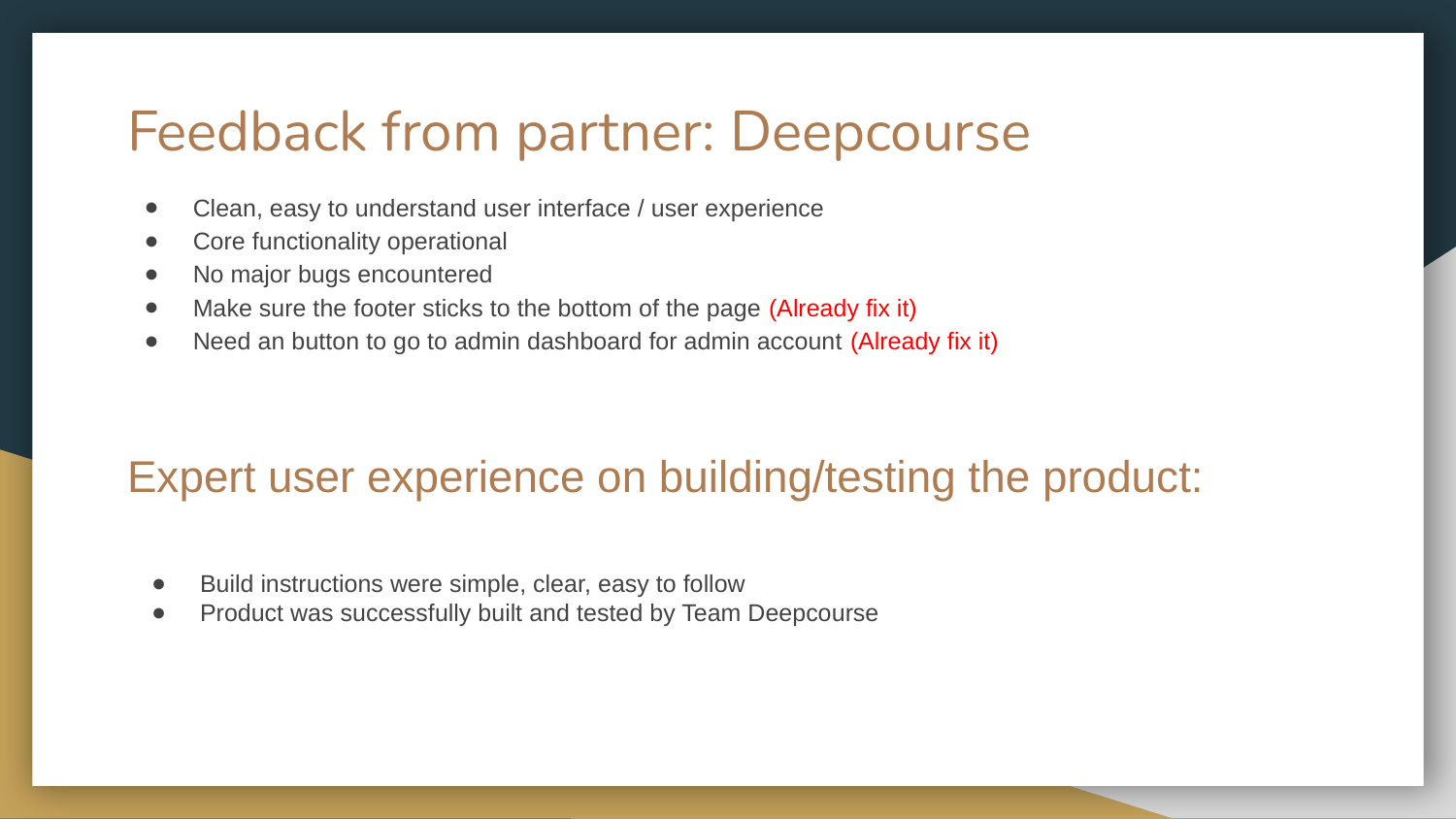

# Feedback from partner: Deepcourse
Clean, easy to understand user interface / user experience
Core functionality operational
No major bugs encountered
Make sure the footer sticks to the bottom of the page (Already fix it)
Need an button to go to admin dashboard for admin account (Already fix it)
Expert user experience on building/testing the product:
Build instructions were simple, clear, easy to follow
Product was successfully built and tested by Team Deepcourse